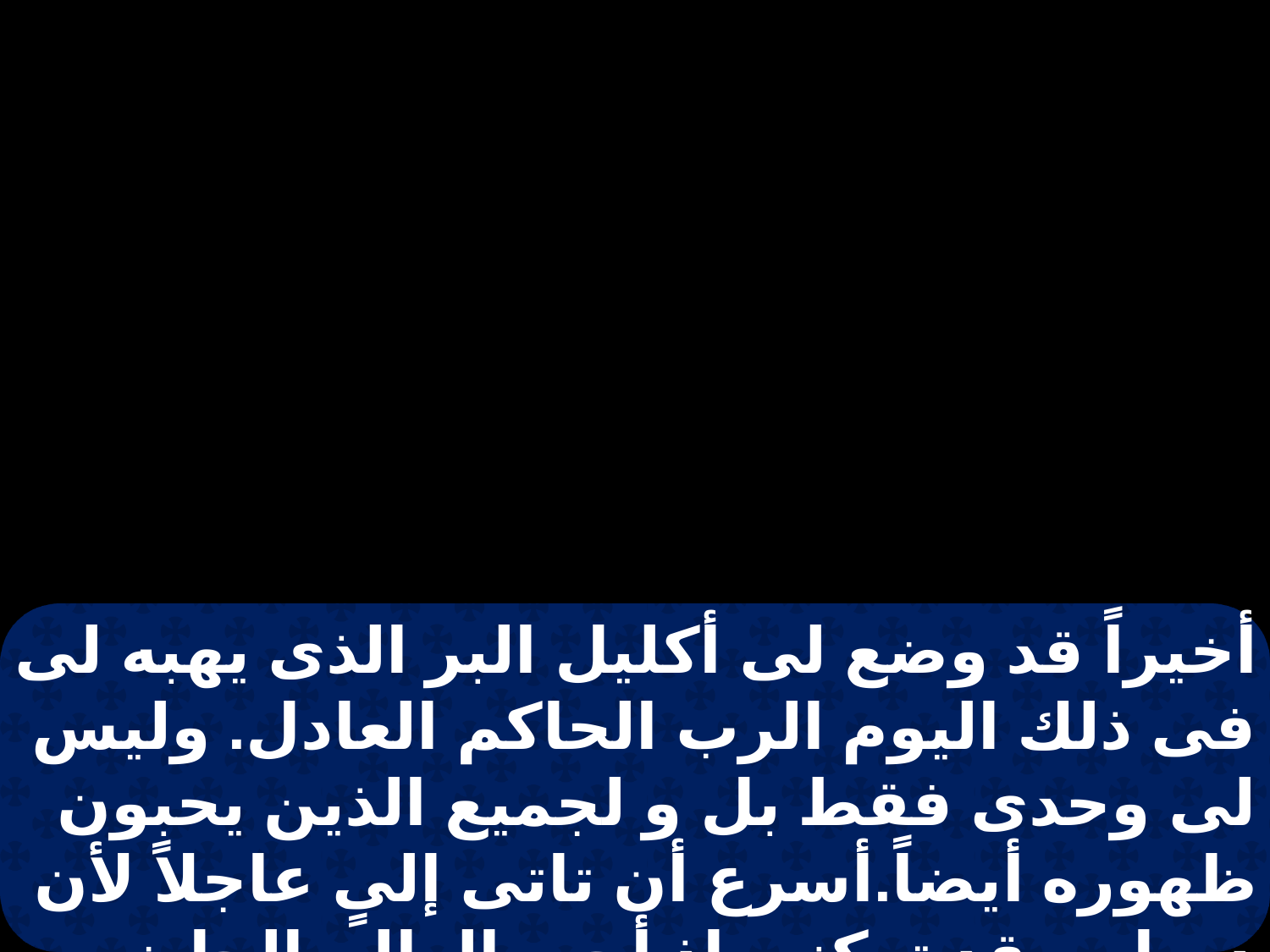

أخيراً قد وضع لى أكليل البر الذى يهبه لى فى ذلك اليوم الرب الحاكم العادل. وليس لى وحدى فقط بل و لجميع الذين يحبون ظهوره أيضاً.أسرع أن تاتى إلىٍ عاجلاً لأن ديماس قد تركنى إذ أحب العالم الحاضر و ذهب إلى تسالونيكى و كريسكيس